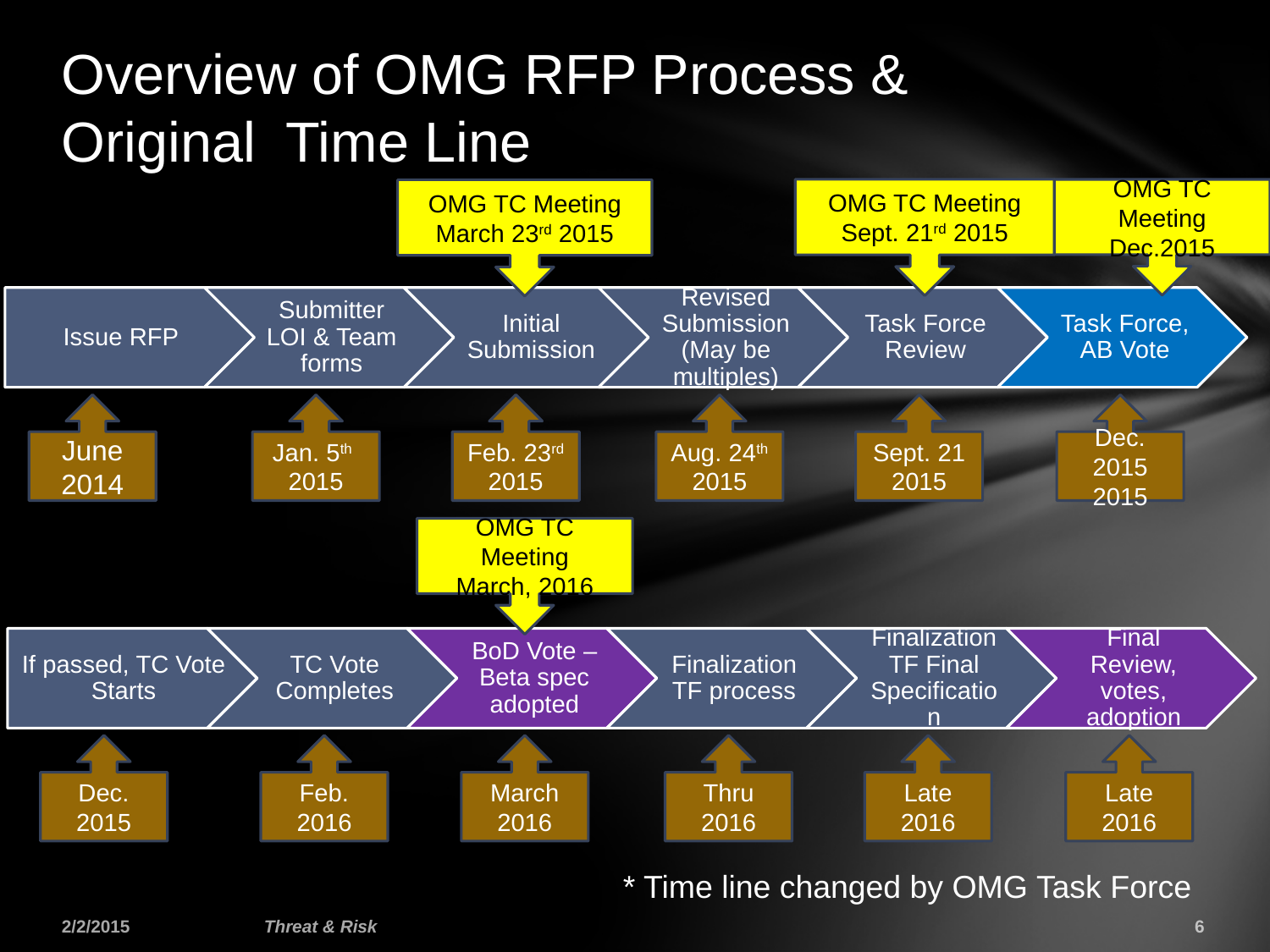

# Overview of OMG RFP Process & Original  Time Line
OMG TC Meeting
Sept. 21rd 2015
OMG TC Meeting
Dec.2015
OMG TC Meeting
March 23rd 2015
Issue RFP
Submitter LOI & Team forms
Initial Submission
Revised Submission (May be multiples)
Task Force Review
Task Force, AB Vote
June 2014
Jan. 5th
2015
Feb. 23rd
2015
Aug. 24th
2015
Sept. 21 2015
Dec. 2015
2015
OMG TC Meeting
March, 2016
If passed, TC Vote Starts
TC Vote Completes
BoD Vote – Beta spec adopted
Finalization TF process
Finalization TF Final Specification
Final Review, votes, adoption
Dec.
2015
Feb. 2016
March 2016
Thru 2016
Late 2016
Late 2016
* Time line changed by OMG Task Force
2/2/2015
Threat & Risk
6